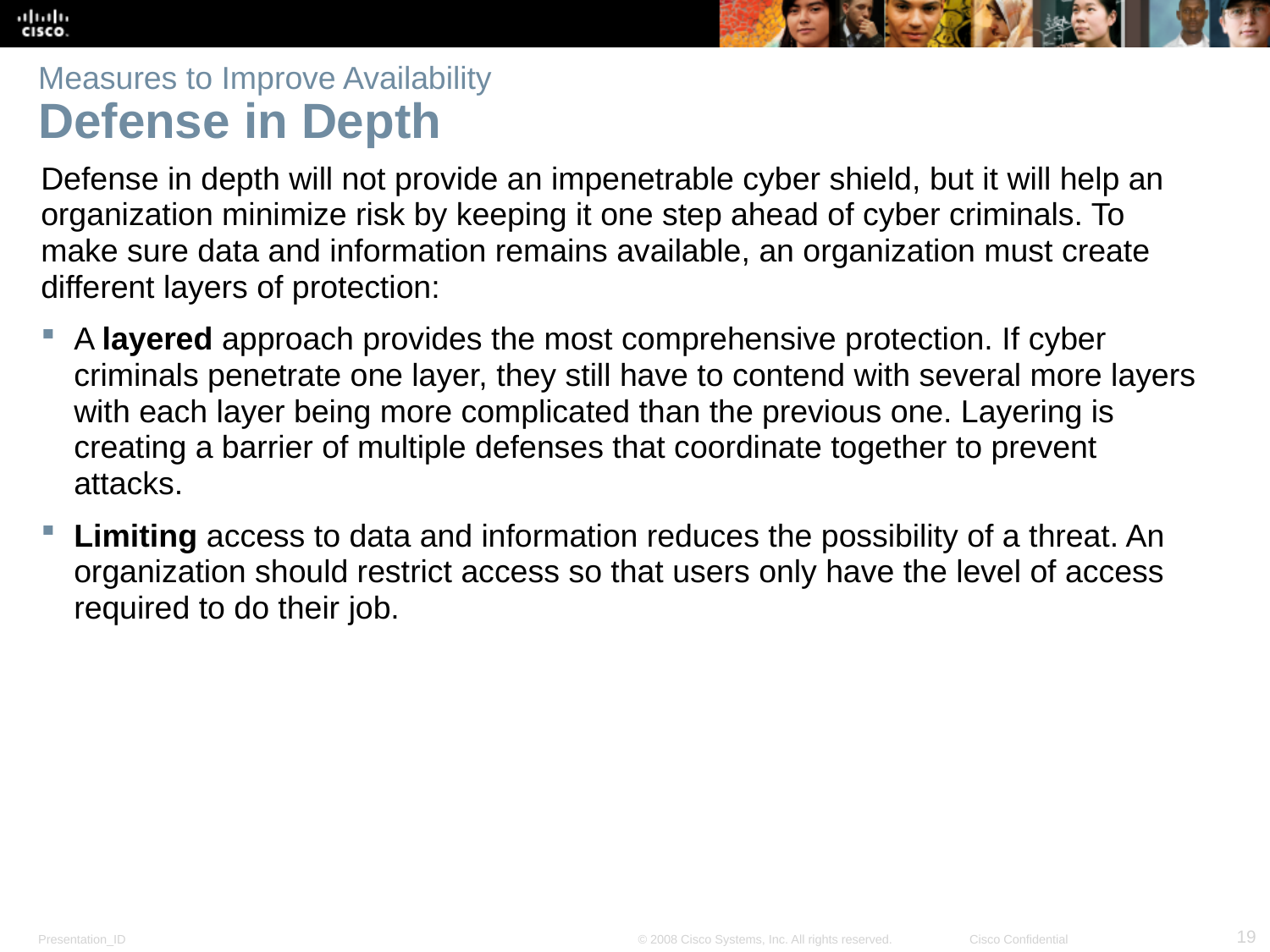

# Measures to Improve Availability Defense in Depth
Defense in depth will not provide an impenetrable cyber shield, but it will help an organization minimize risk by keeping it one step ahead of cyber criminals. To make sure data and information remains available, an organization must create different layers of protection:
A layered approach provides the most comprehensive protection. If cyber criminals penetrate one layer, they still have to contend with several more layers with each layer being more complicated than the previous one. Layering is creating a barrier of multiple defenses that coordinate together to prevent attacks.
Limiting access to data and information reduces the possibility of a threat. An organization should restrict access so that users only have the level of access required to do their job.